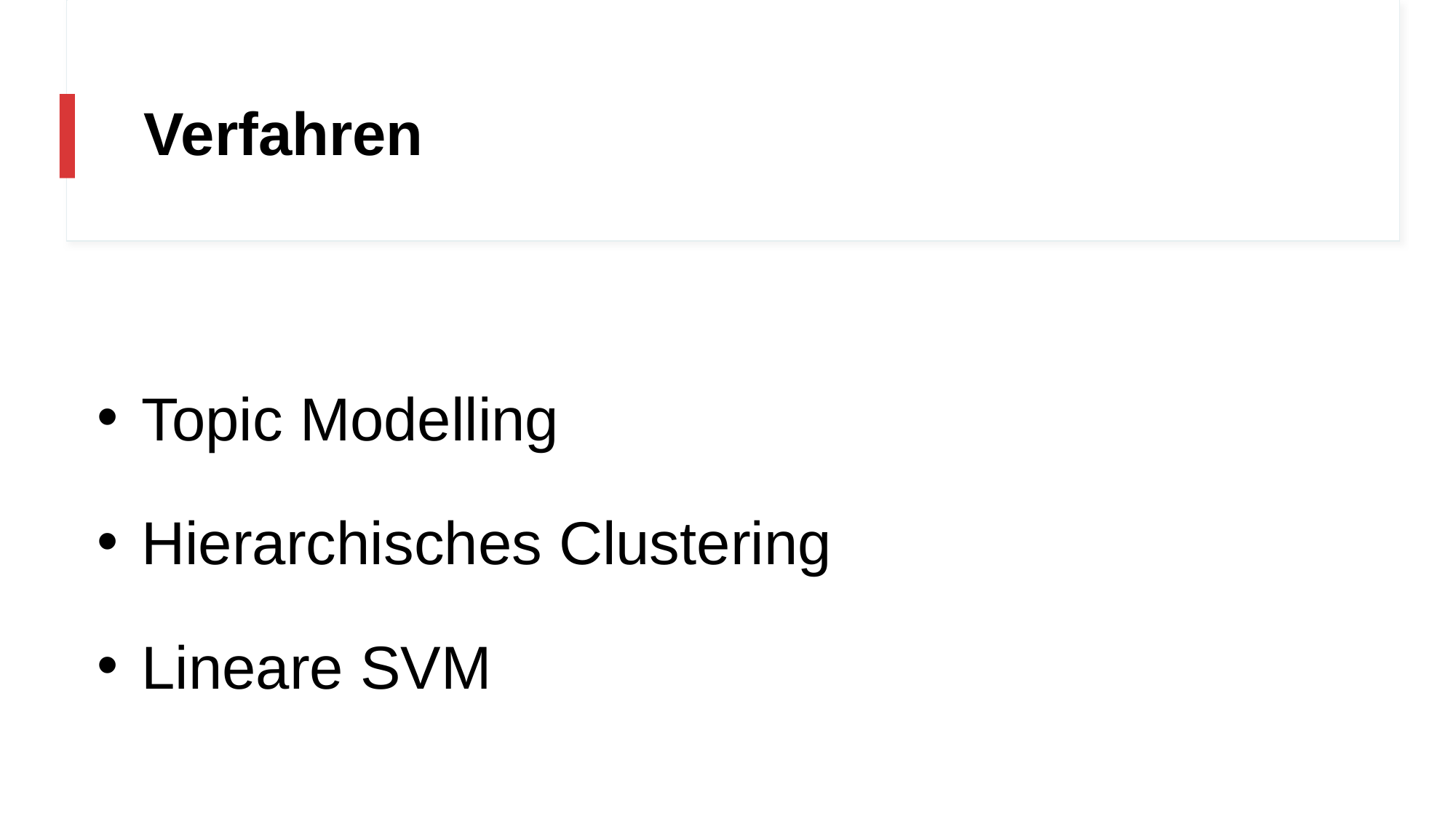

# Verfahren
 Topic Modelling
 Hierarchisches Clustering
 Lineare SVM